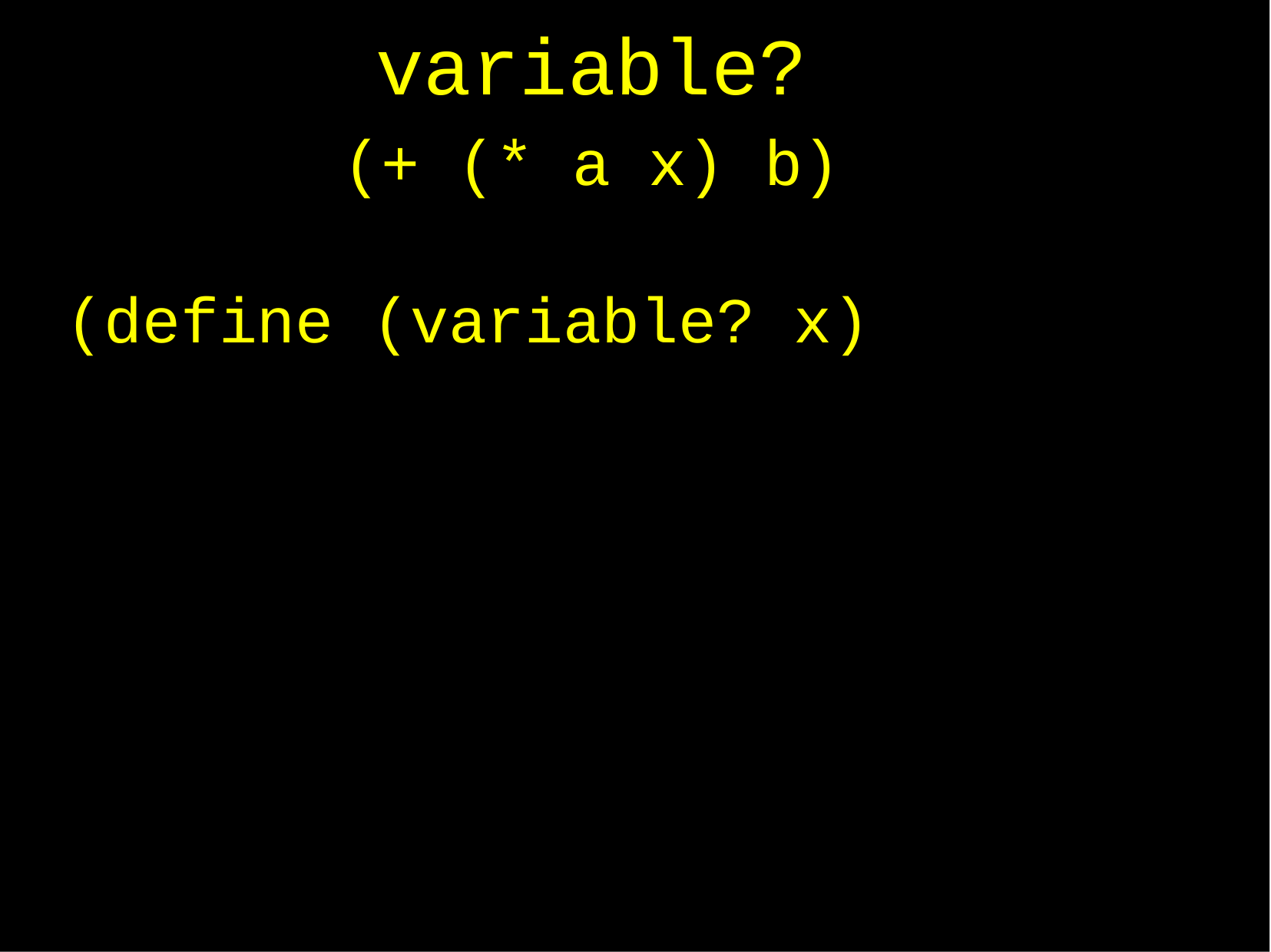

variable?
(+ (* a x) b)
(define (variable? x)